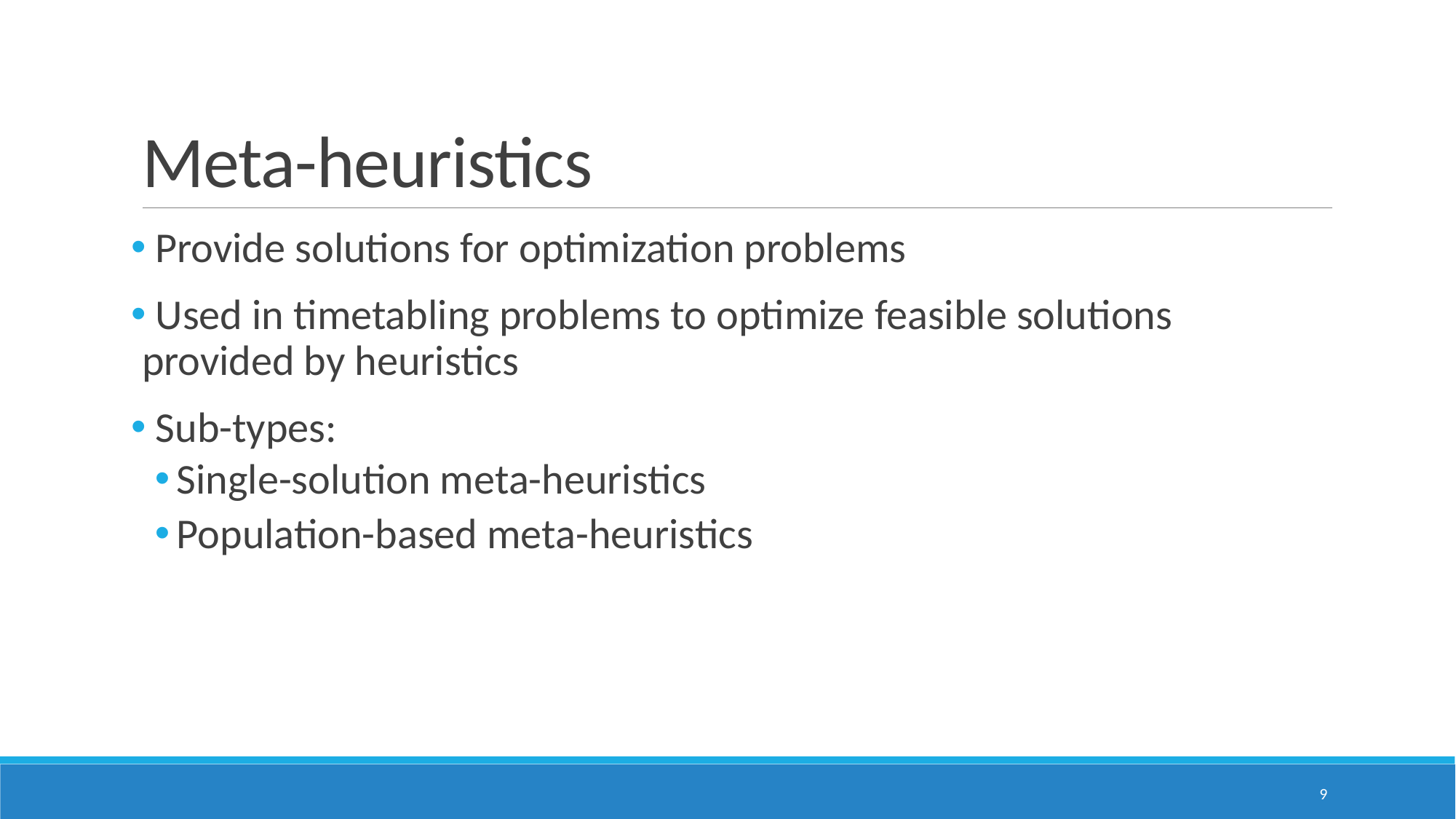

# Meta-heuristics
 Provide solutions for optimization problems
 Used in timetabling problems to optimize feasible solutions provided by heuristics
 Sub-types:
Single-solution meta-heuristics
Population-based meta-heuristics
9